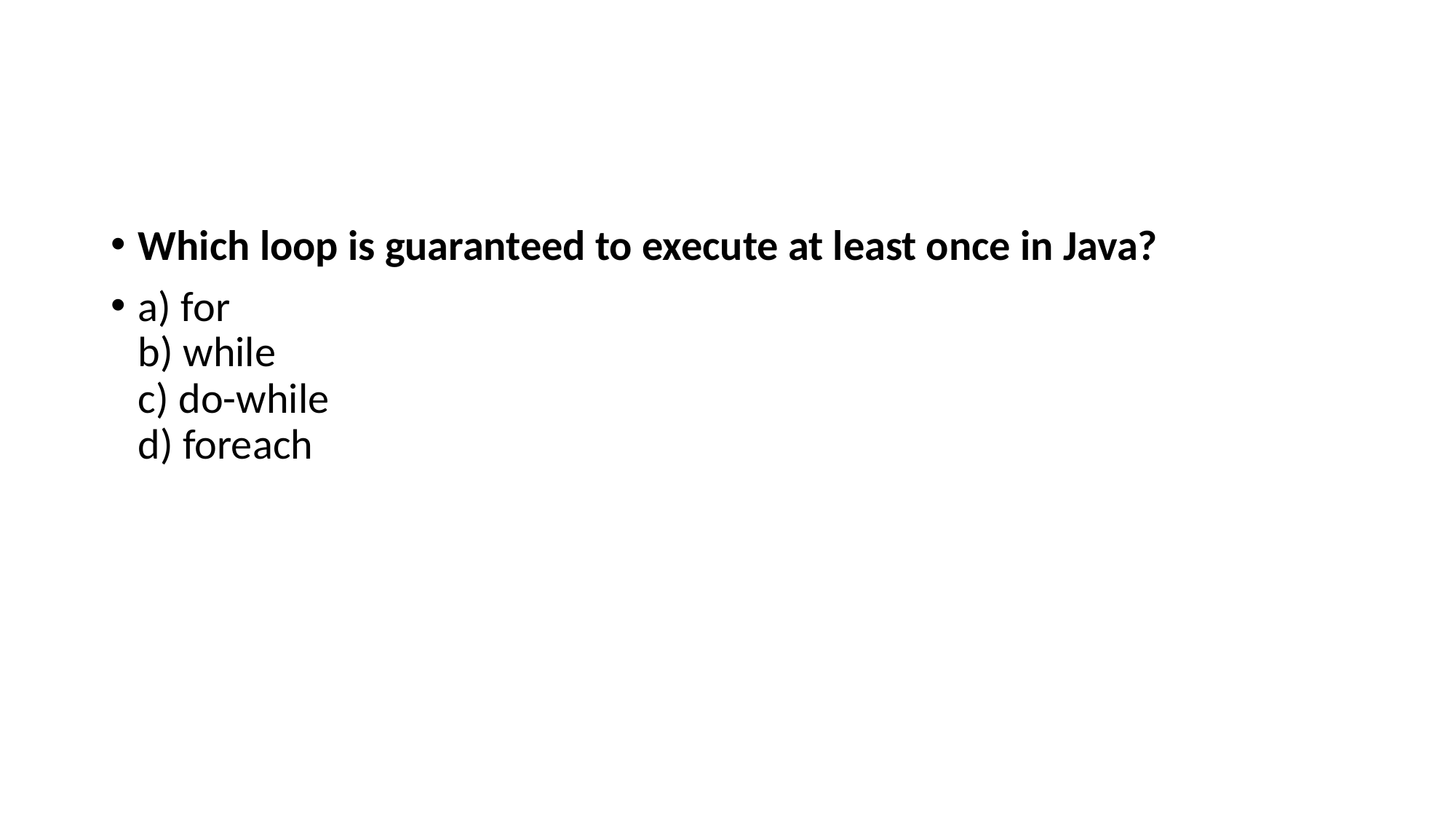

#
Which loop is guaranteed to execute at least once in Java?
a) for
b) while
c) do-while
d) foreach